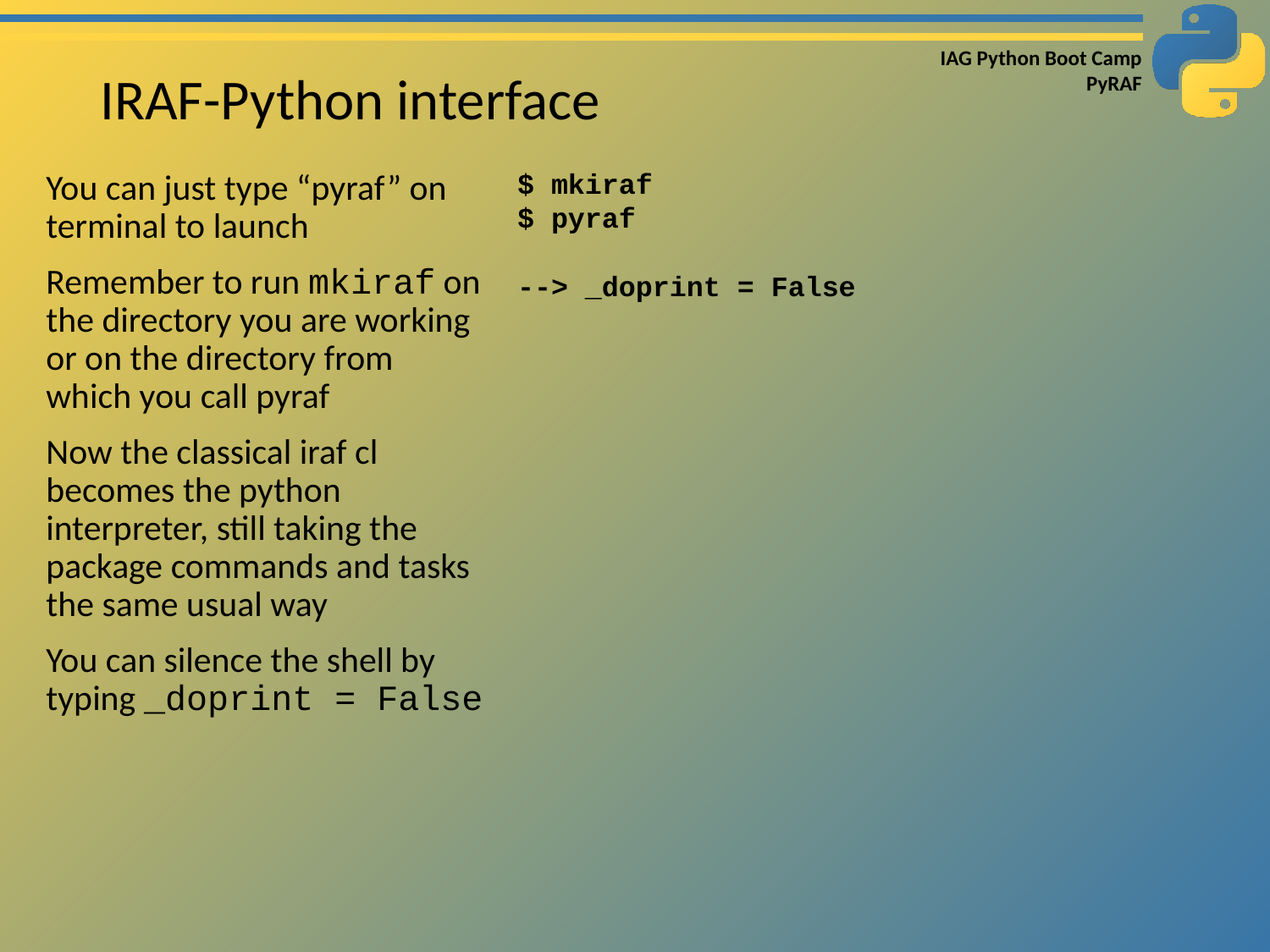

# IRAF-Python interface
You can just type “pyraf” on terminal to launch
Remember to run mkiraf on the directory you are working or on the directory from which you call pyraf
Now the classical iraf cl becomes the python interpreter, still taking the package commands and tasks the same usual way
You can silence the shell by typing _doprint = False
$ mkiraf
$ pyraf

--> _doprint = False